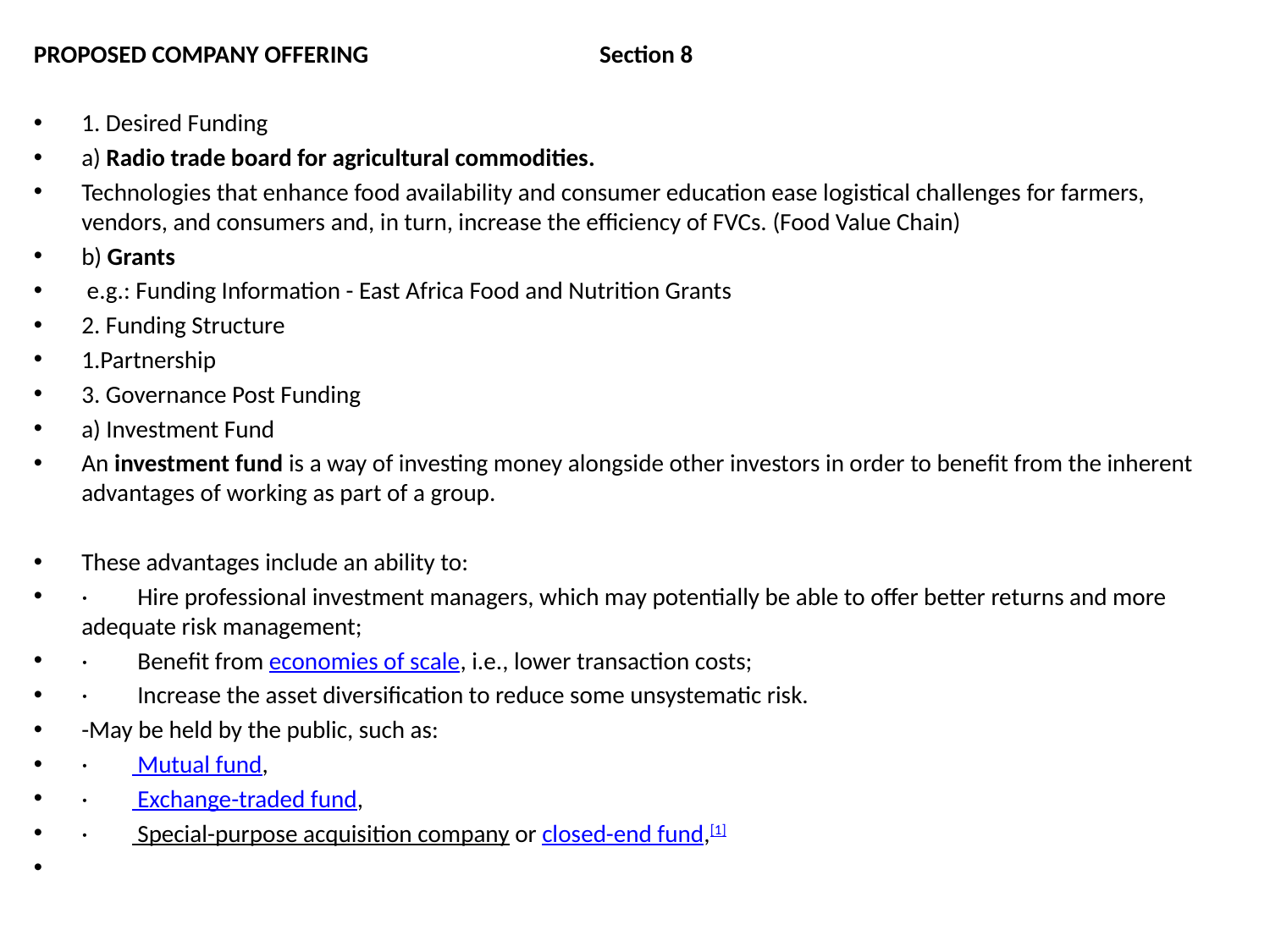

PROPOSED COMPANY OFFERING                                          Section 8

1. Desired Funding
a) Radio trade board for agricultural commodities.
Technologies that enhance food availability and consumer education ease logistical challenges for farmers, vendors, and consumers and, in turn, increase the efficiency of FVCs. (Food Value Chain)
b) Grants
 e.g.: Funding Information - East Africa Food and Nutrition Grants
2. Funding Structure
1.Partnership
3. Governance Post Funding
a) Investment Fund
An investment fund is a way of investing money alongside other investors in order to benefit from the inherent advantages of working as part of a group.

These advantages include an ability to:
·         Hire professional investment managers, which may potentially be able to offer better returns and more adequate risk management;
·         Benefit from economies of scale, i.e., lower transaction costs;
·         Increase the asset diversification to reduce some unsystematic risk.
-May be held by the public, such as:
·         Mutual fund,
·         Exchange-traded fund,
·         Special-purpose acquisition company or closed-end fund,[1]